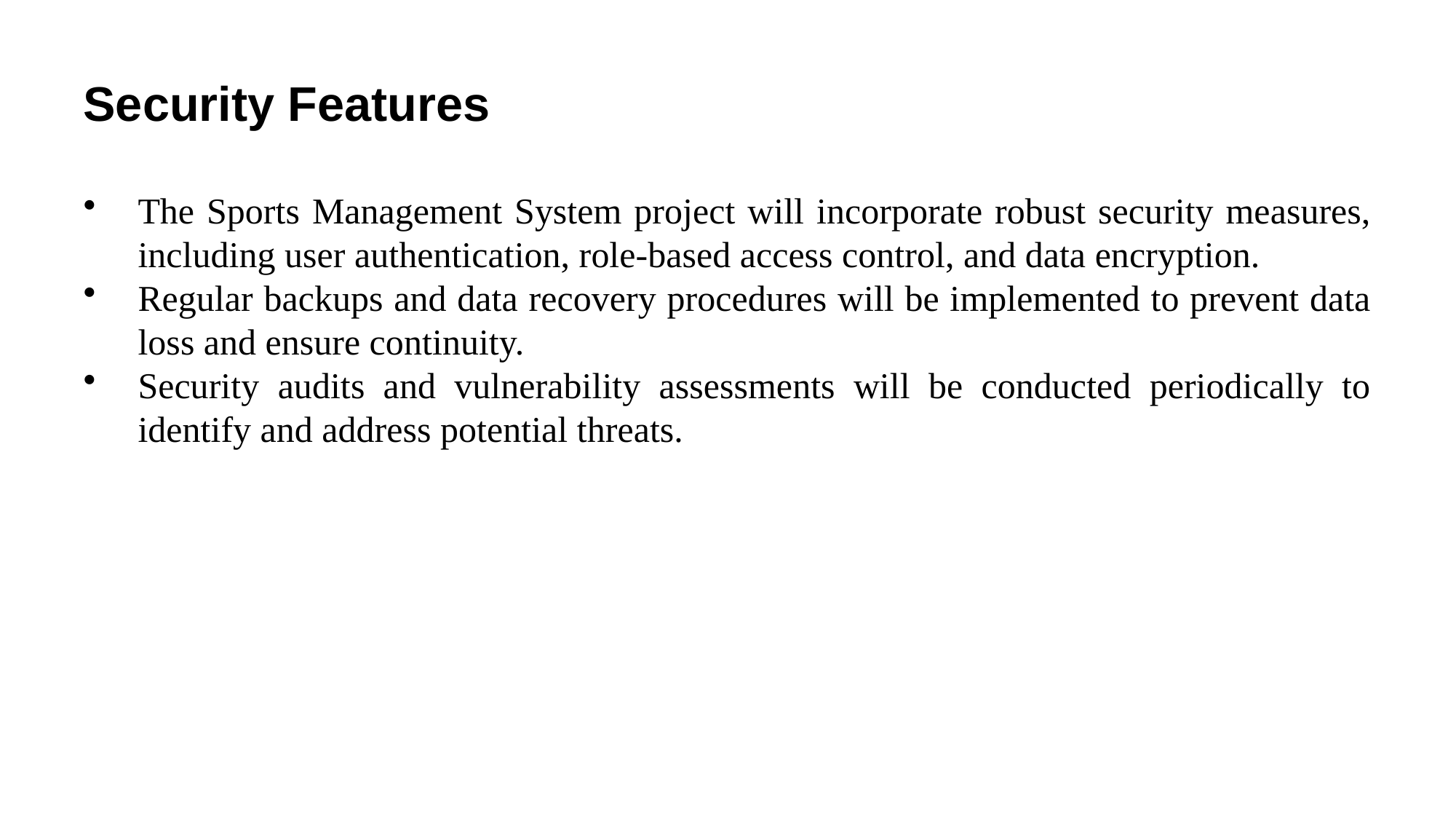

Security Features
The Sports Management System project will incorporate robust security measures, including user authentication, role-based access control, and data encryption.
Regular backups and data recovery procedures will be implemented to prevent data loss and ensure continuity.
Security audits and vulnerability assessments will be conducted periodically to identify and address potential threats.